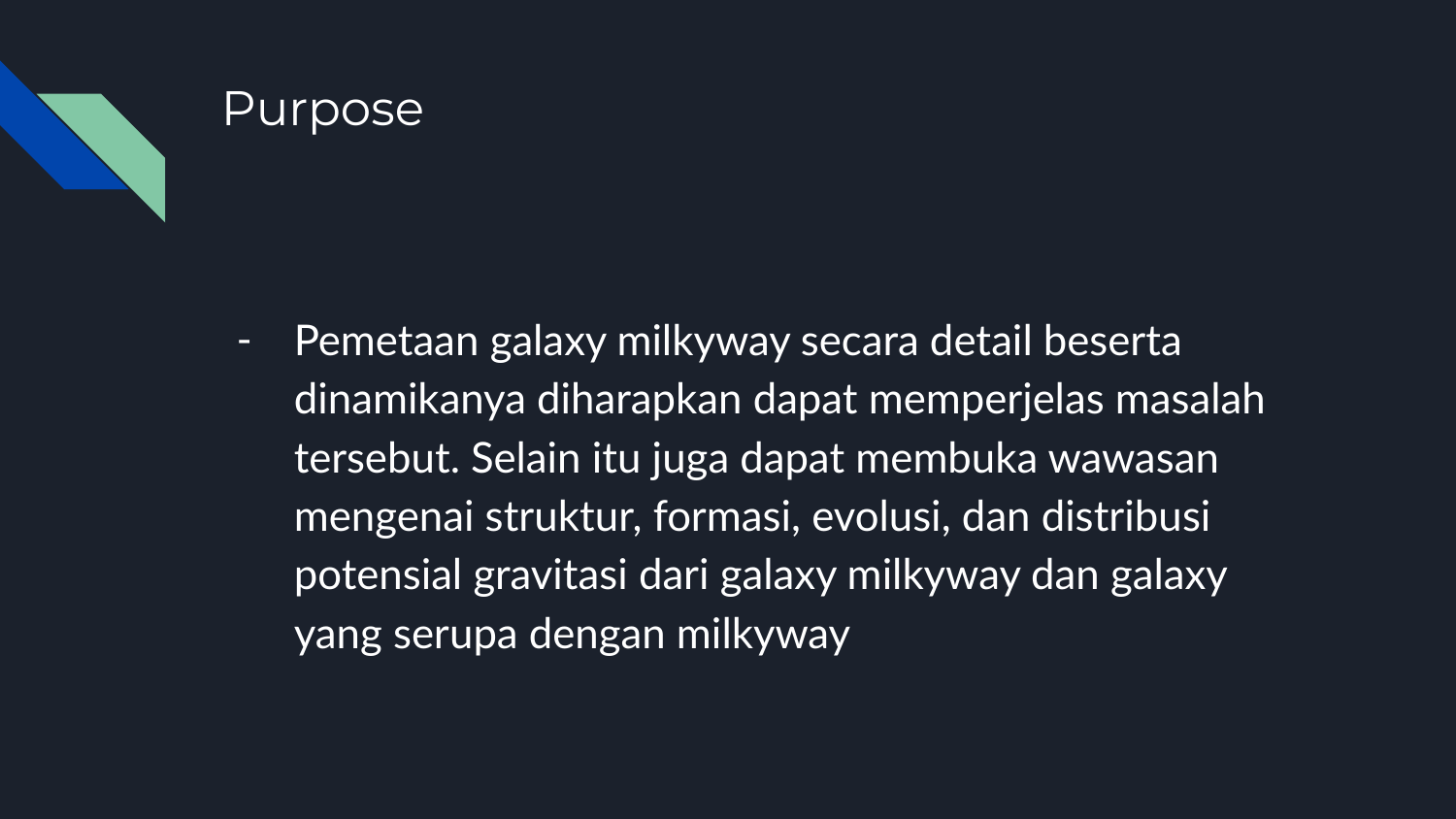

# Purpose
Pemetaan galaxy milkyway secara detail beserta dinamikanya diharapkan dapat memperjelas masalah tersebut. Selain itu juga dapat membuka wawasan mengenai struktur, formasi, evolusi, dan distribusi potensial gravitasi dari galaxy milkyway dan galaxy yang serupa dengan milkyway